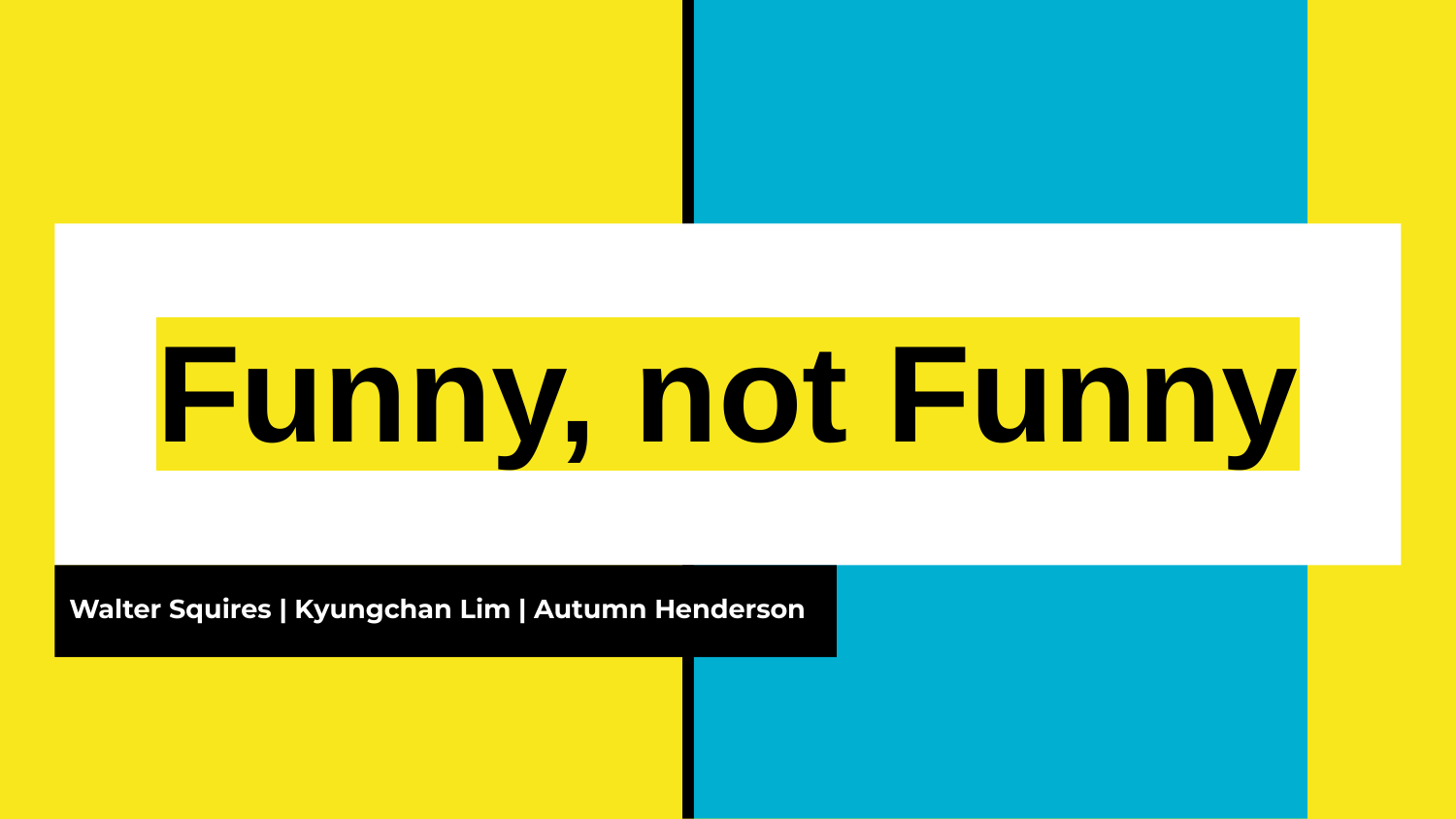

# Funny, not Funny
Walter Squires | Kyungchan Lim | Autumn Henderson